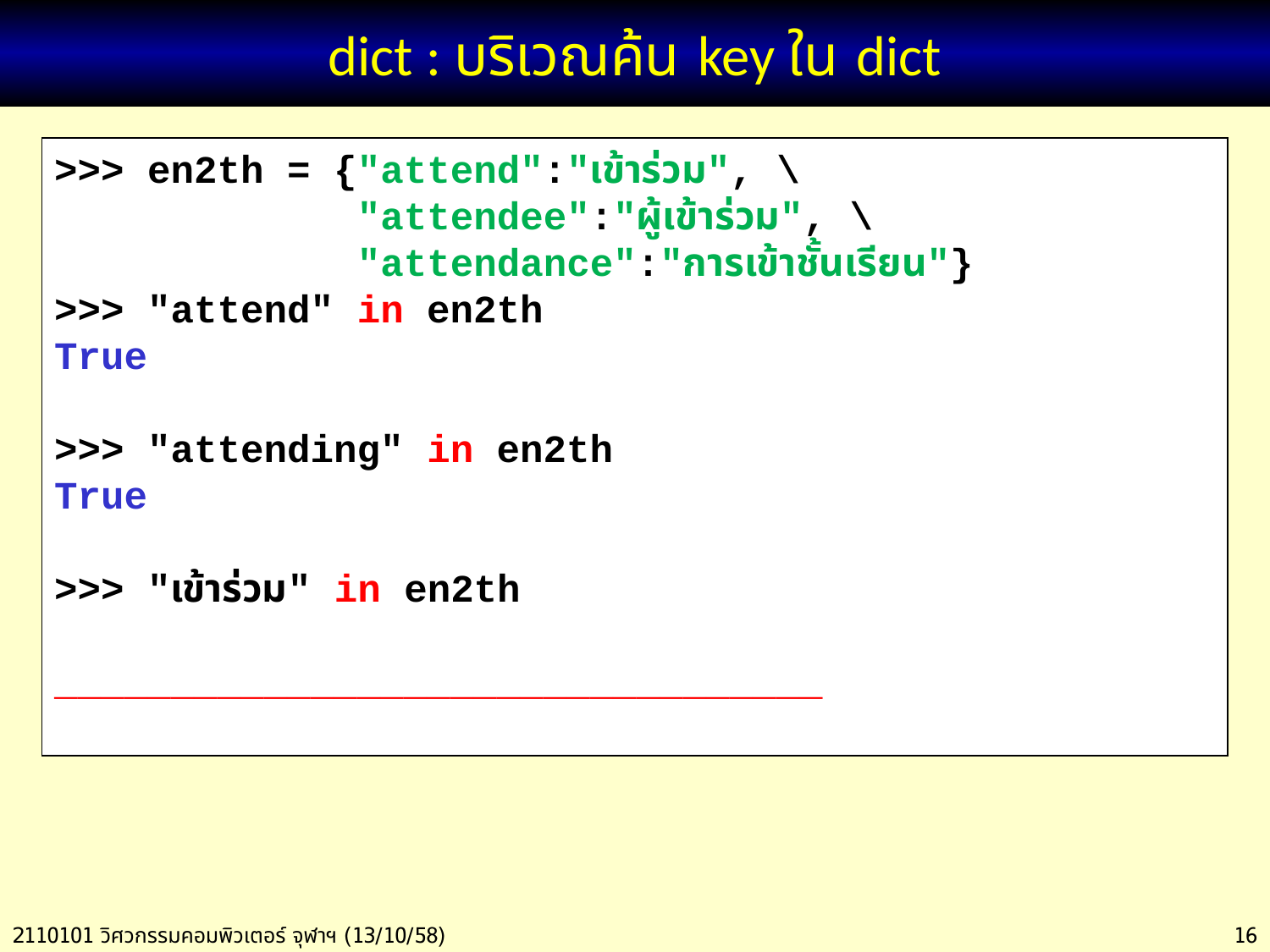

# dict : บริเวณค้น key ใน dict
>>> en2th = {"attend":"เข้าร่วม", \
             "attendee":"ผู้เข้าร่วม", \
             "attendance":"การเข้าชั้นเรียน"}
>>> "attend" in en2th
True

>>> "attending" in en2th
True

>>> "เข้าร่วม" in en2th
_________________________________